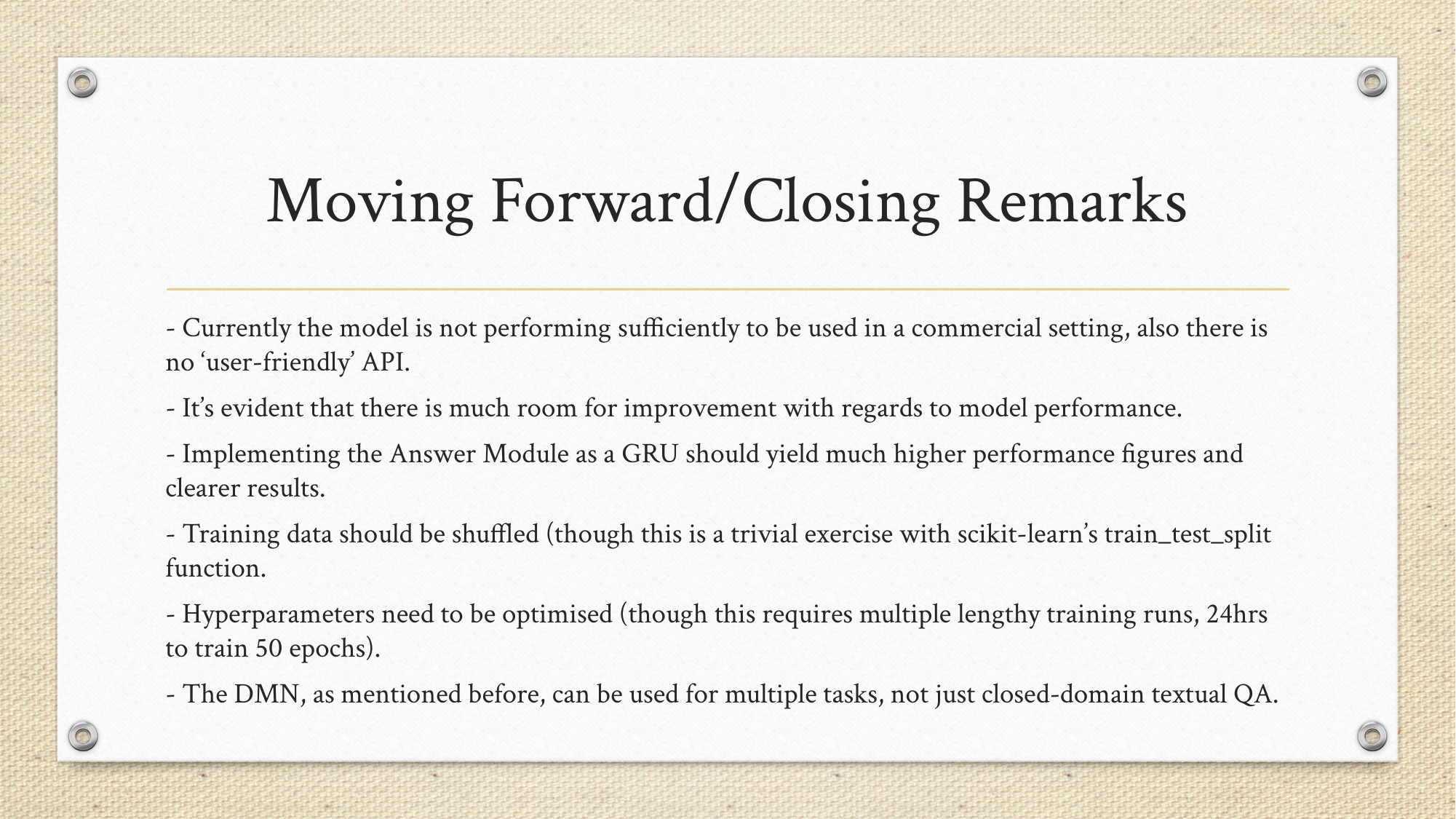

# Moving Forward/Closing Remarks
- Currently the model is not performing sufficiently to be used in a commercial setting, also there is no ‘user-friendly’ API.
- It’s evident that there is much room for improvement with regards to model performance.
- Implementing the Answer Module as a GRU should yield much higher performance figures and clearer results.
- Training data should be shuffled (though this is a trivial exercise with scikit-learn’s train_test_split function.
- Hyperparameters need to be optimised (though this requires multiple lengthy training runs, 24hrs to train 50 epochs).
- The DMN, as mentioned before, can be used for multiple tasks, not just closed-domain textual QA.